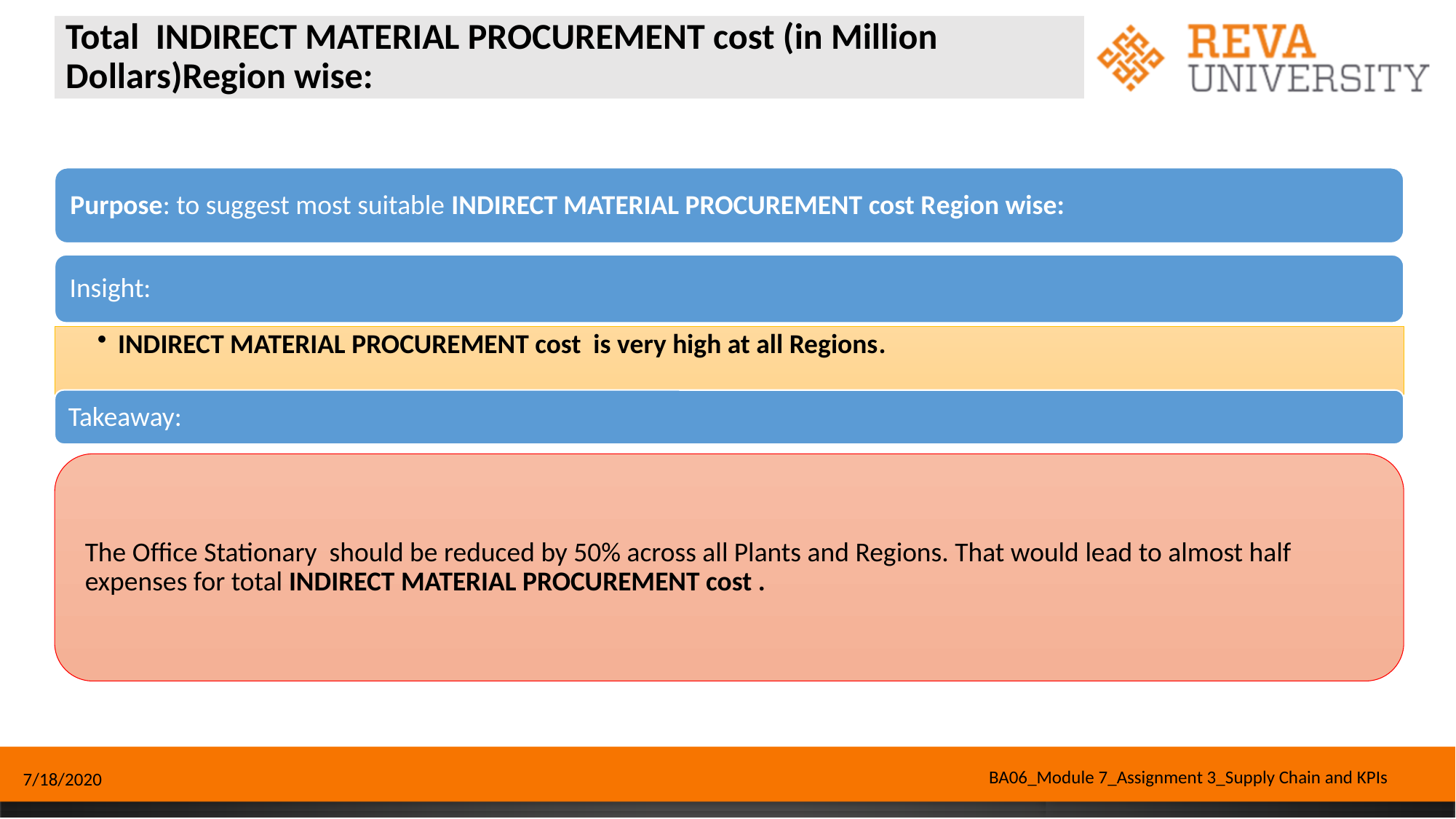

# Total  INDIRECT MATERIAL PROCUREMENT cost (in Million Dollars)Region wise:
Purpose: to suggest most suitable INDIRECT MATERIAL PROCUREMENT cost Region wise:
Insight:
INDIRECT MATERIAL PROCUREMENT cost  is very high at all Regions.
Takeaway:
The Ofﬁce Stationary  should be reduced by 50% across all Plants and Regions. That would lead to almost half expenses for total INDIRECT MATERIAL PROCUREMENT cost .
BA06_Module 7_Assignment 3_Supply Chain and KPIs
7/18/2020